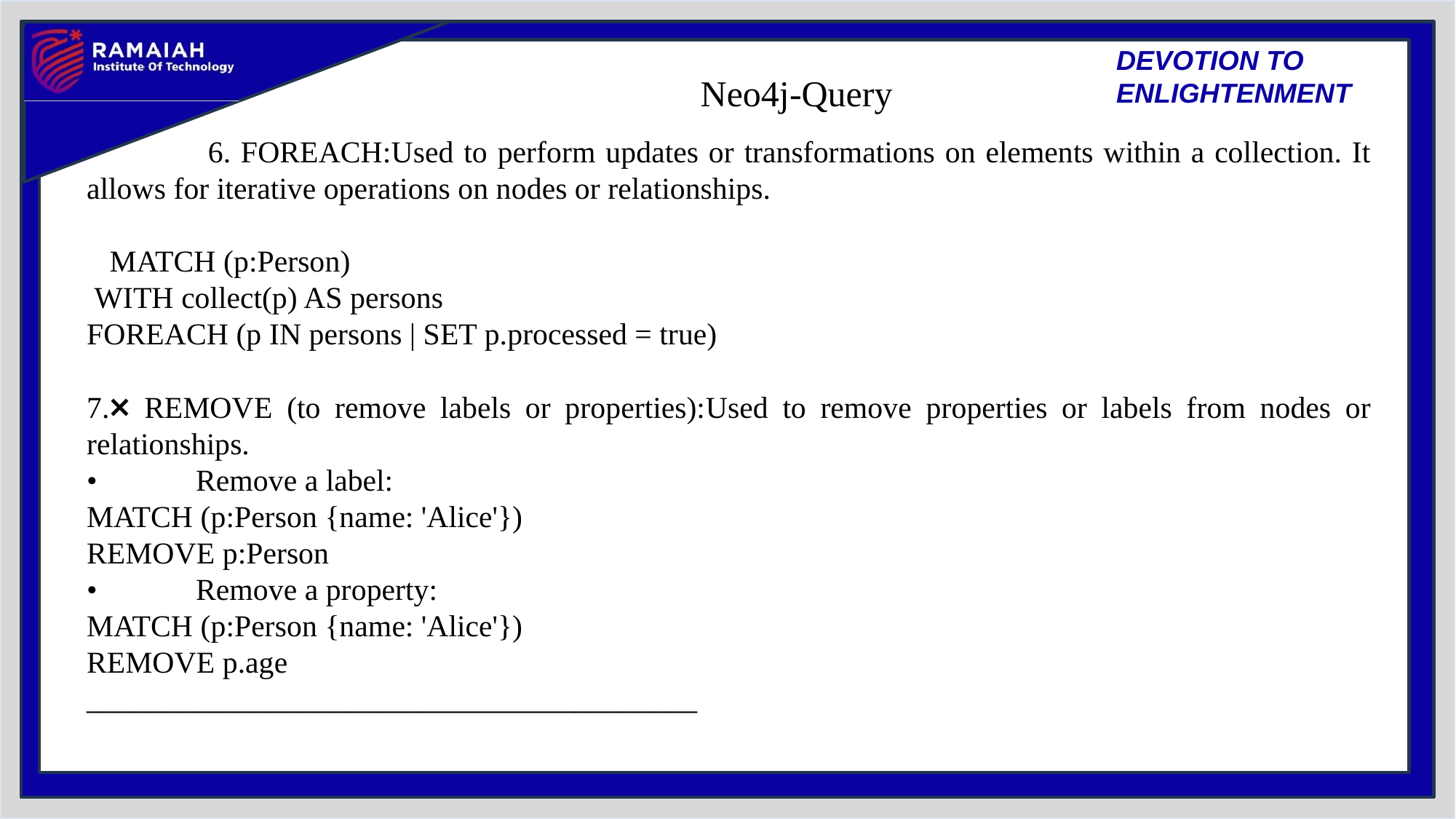

# Neo4j-Query
            6. FOREACH:Used to perform updates or transformations on elements within a collection. It allows for iterative operations on nodes or relationships.

   MATCH (p:Person)
 WITH collect(p) AS persons
FOREACH (p IN persons | SET p.processed = true)

7.❌ REMOVE (to remove labels or properties):Used to remove properties or labels from nodes or relationships.
•	Remove a label:
MATCH (p:Person {name: 'Alice'})
REMOVE p:Person
•	Remove a property:
MATCH (p:Person {name: 'Alice'})
REMOVE p.age
________________________________________